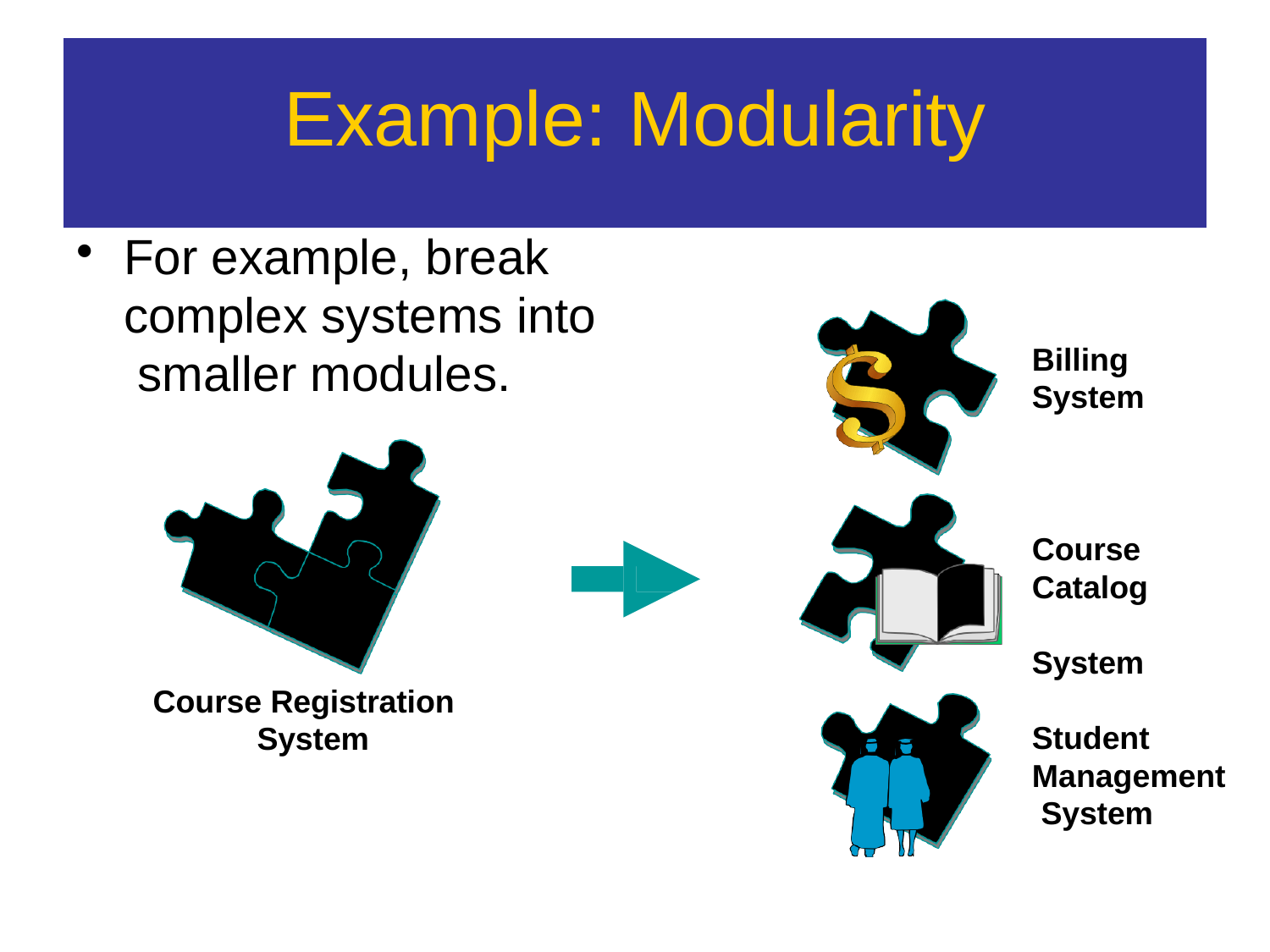

# Example: Modularity
For example, break  complex systems into  smaller modules.

Billing  System

Course  Catalog  System

Course Registration  System

Student  Management  System